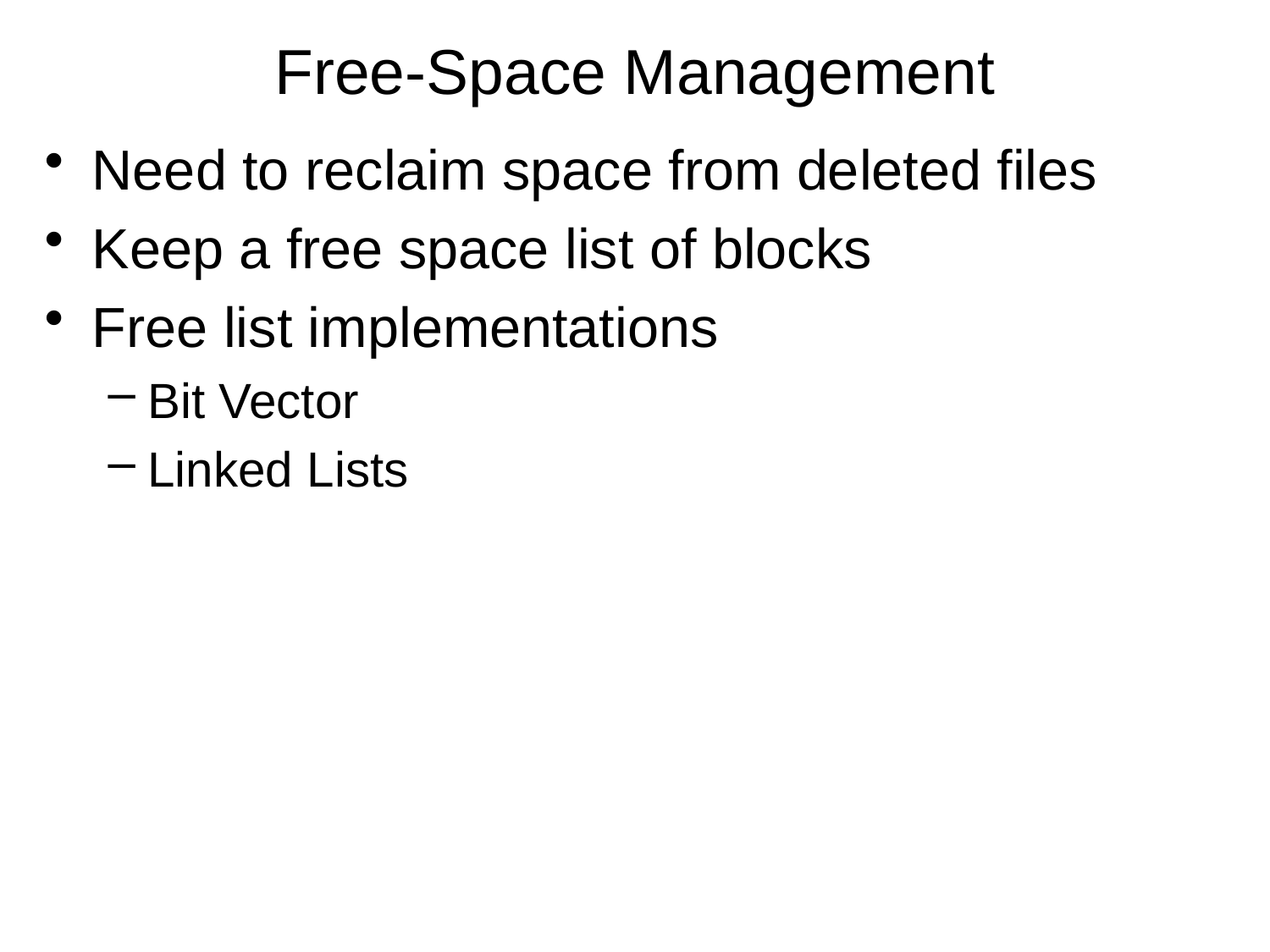

# Free-Space Management
Need to reclaim space from deleted files
Keep a free space list of blocks
Free list implementations
Bit Vector
Linked Lists